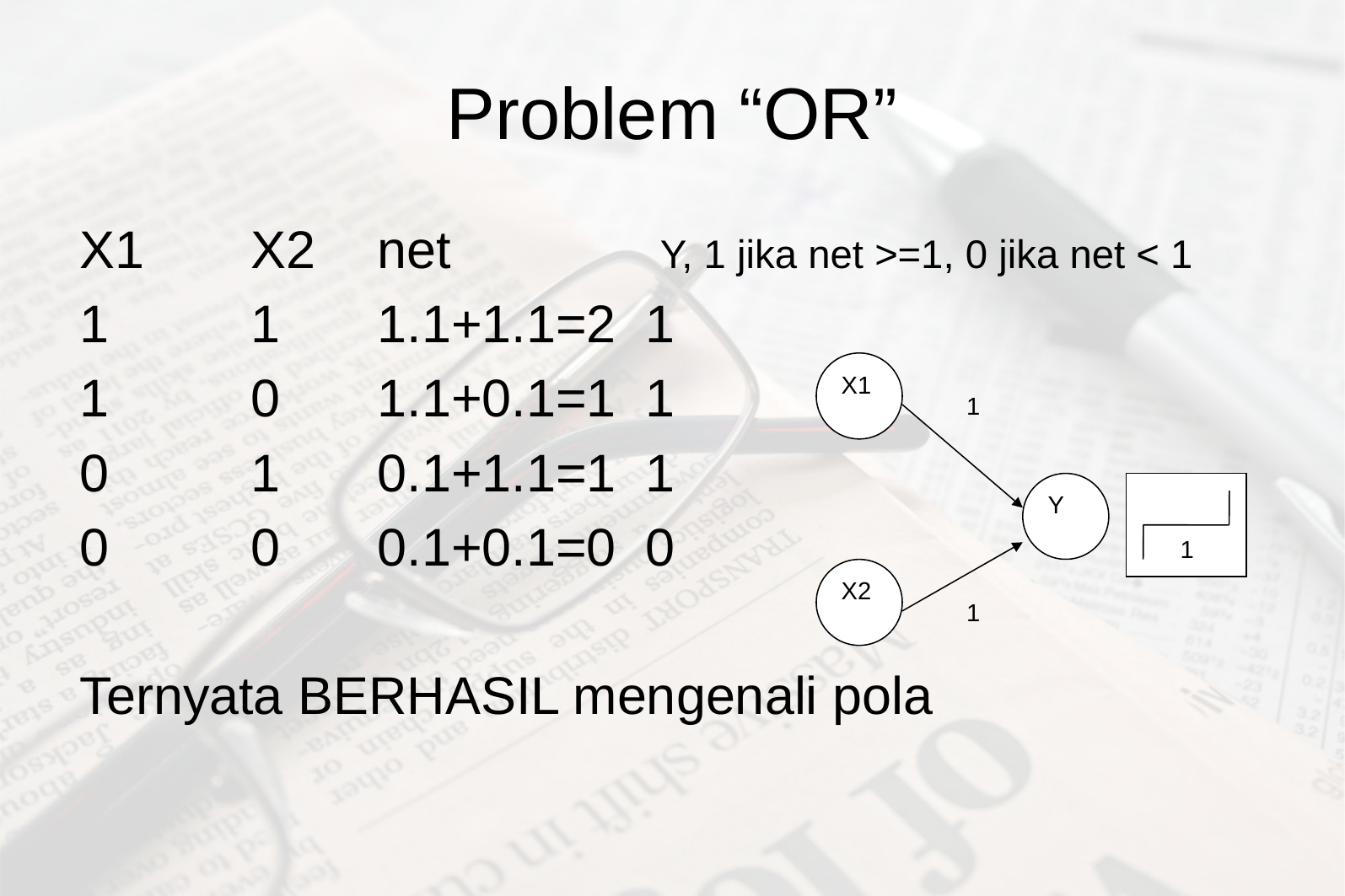

# Problem “OR”
X1	X2	net		  Y, 1 jika net >=1, 0 jika net < 1
1		1	1.1+1.1=2	 1
1		0	1.1+0.1=1	 1
0		1	0.1+1.1=1	 1
0		0	0.1+0.1=0	 0

Ternyata BERHASIL mengenali pola

X1
1

Y

      1

X2
1